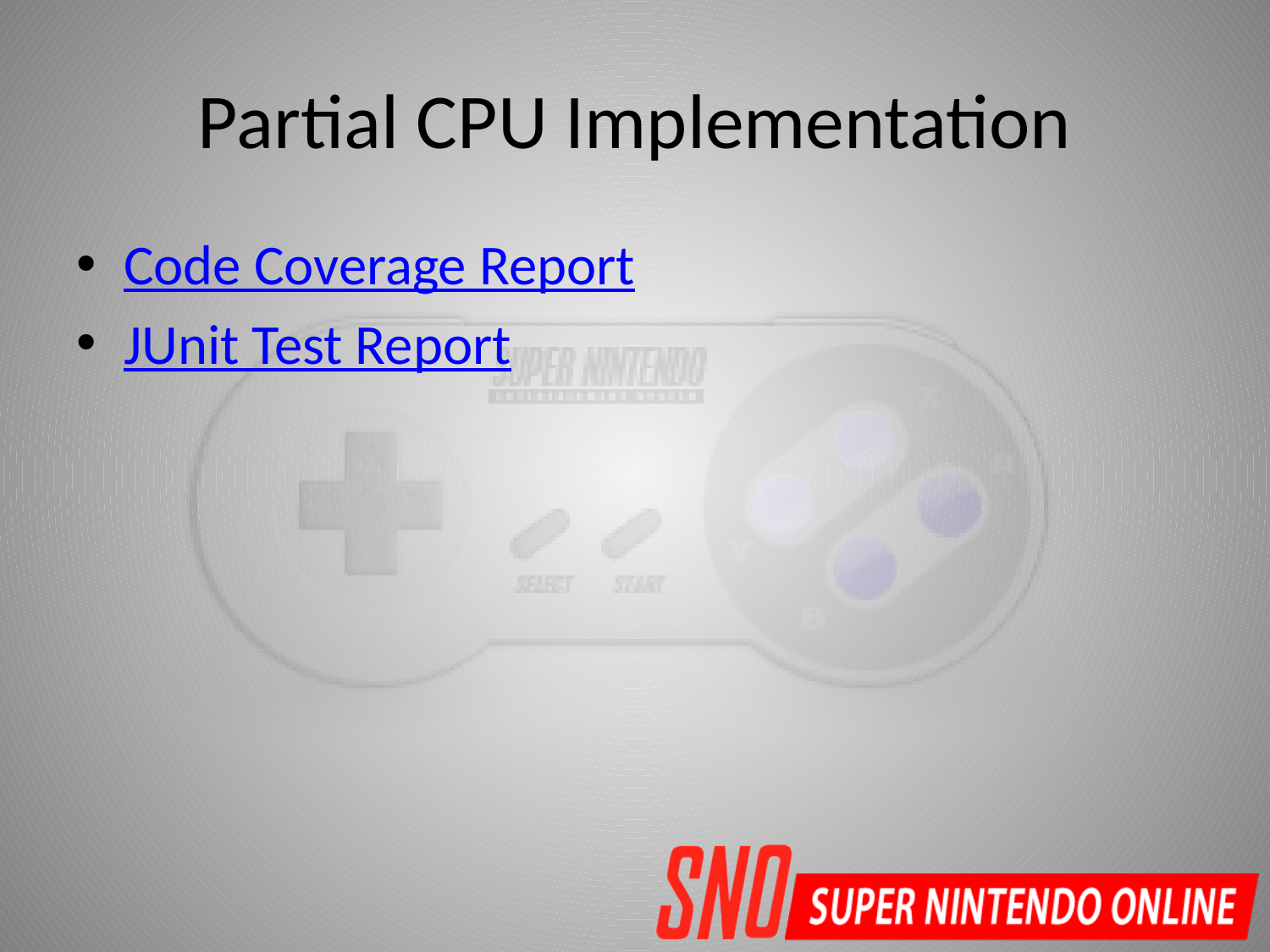

# Partial CPU Implementation
Code Coverage Report
JUnit Test Report